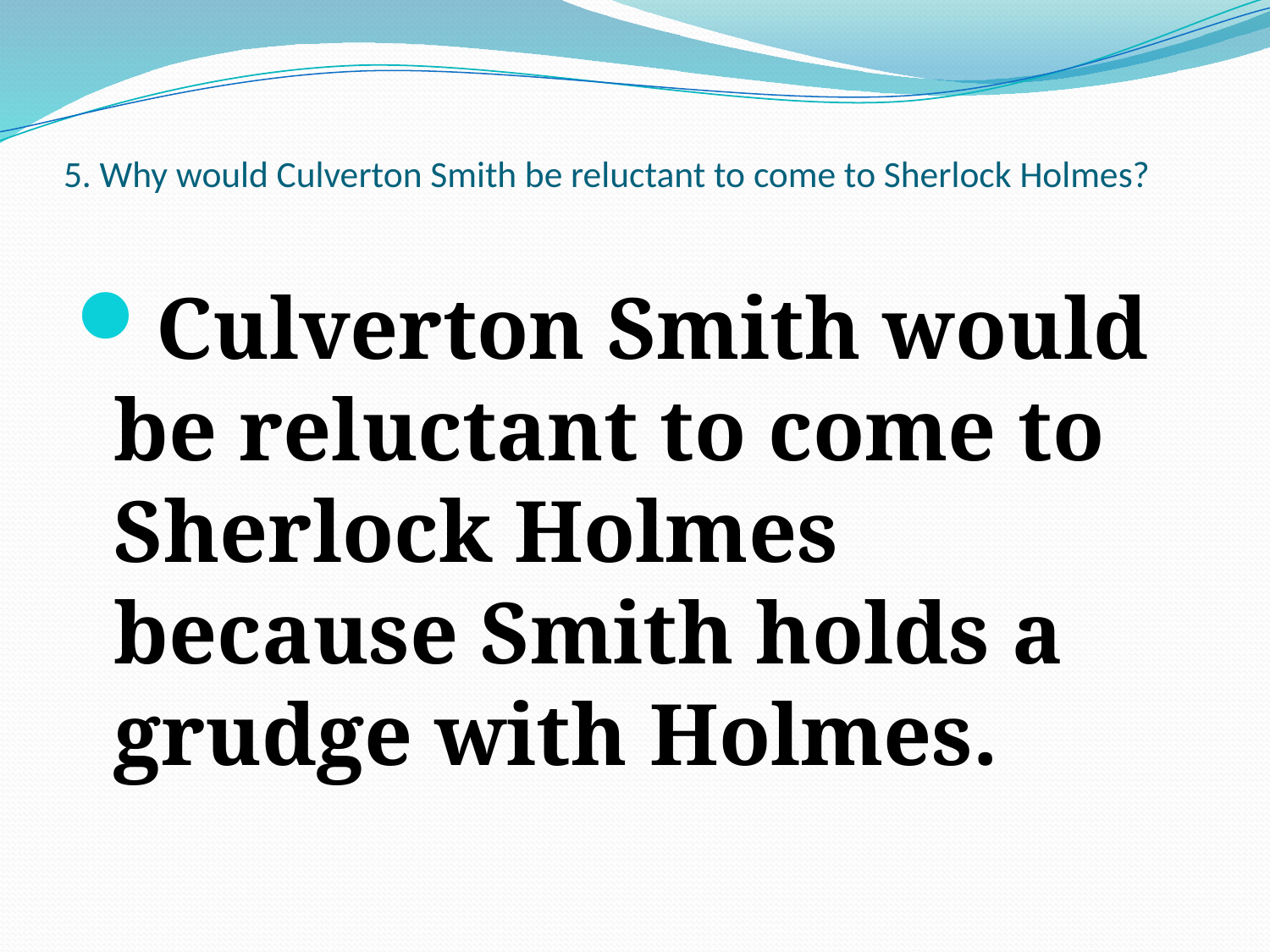

# 5. Why would Culverton Smith be reluctant to come to Sherlock Holmes?
Culverton Smith would be reluctant to come to Sherlock Holmes because Smith holds a grudge with Holmes.